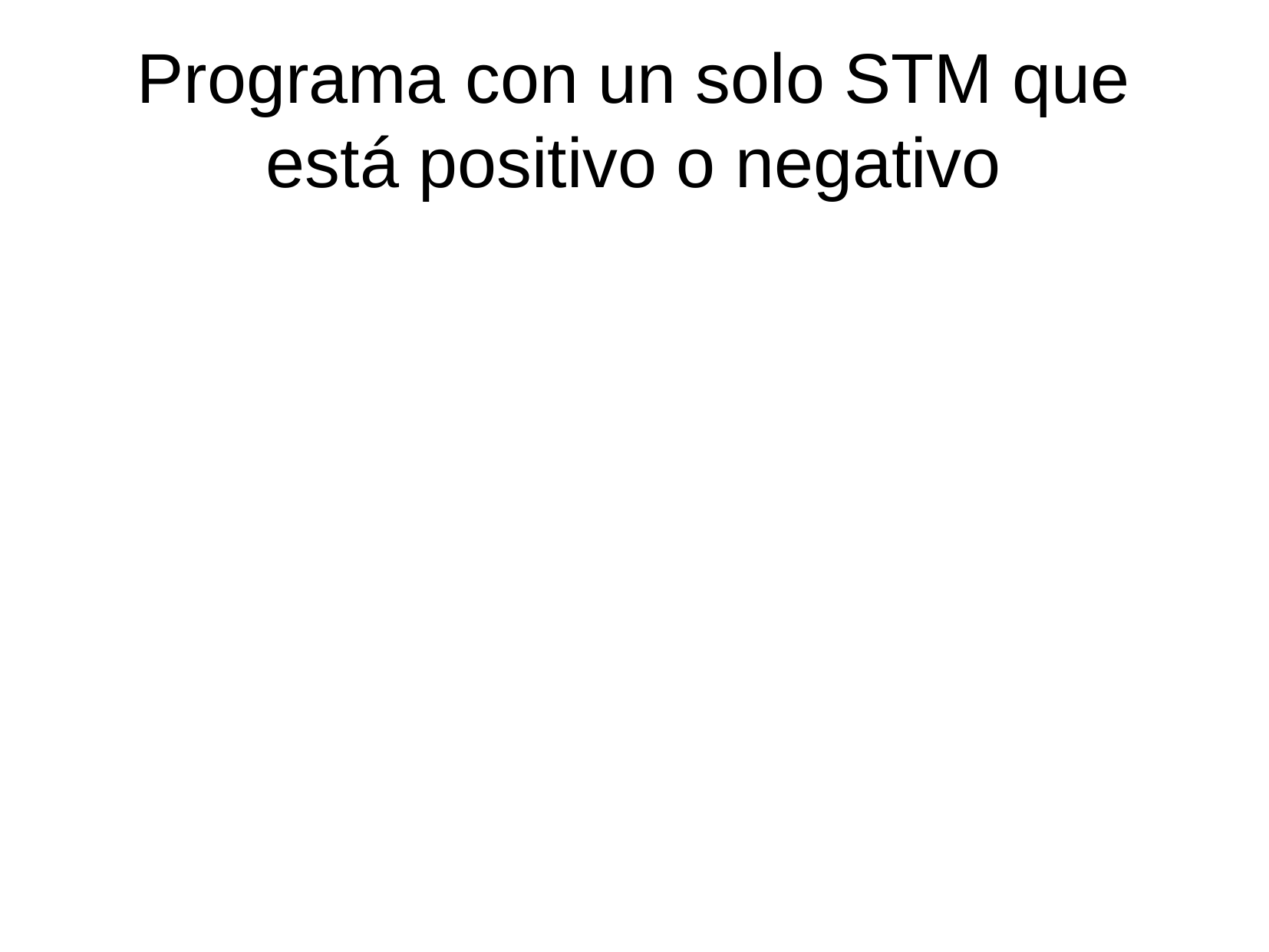

Programa con un solo STM que está positivo o negativo